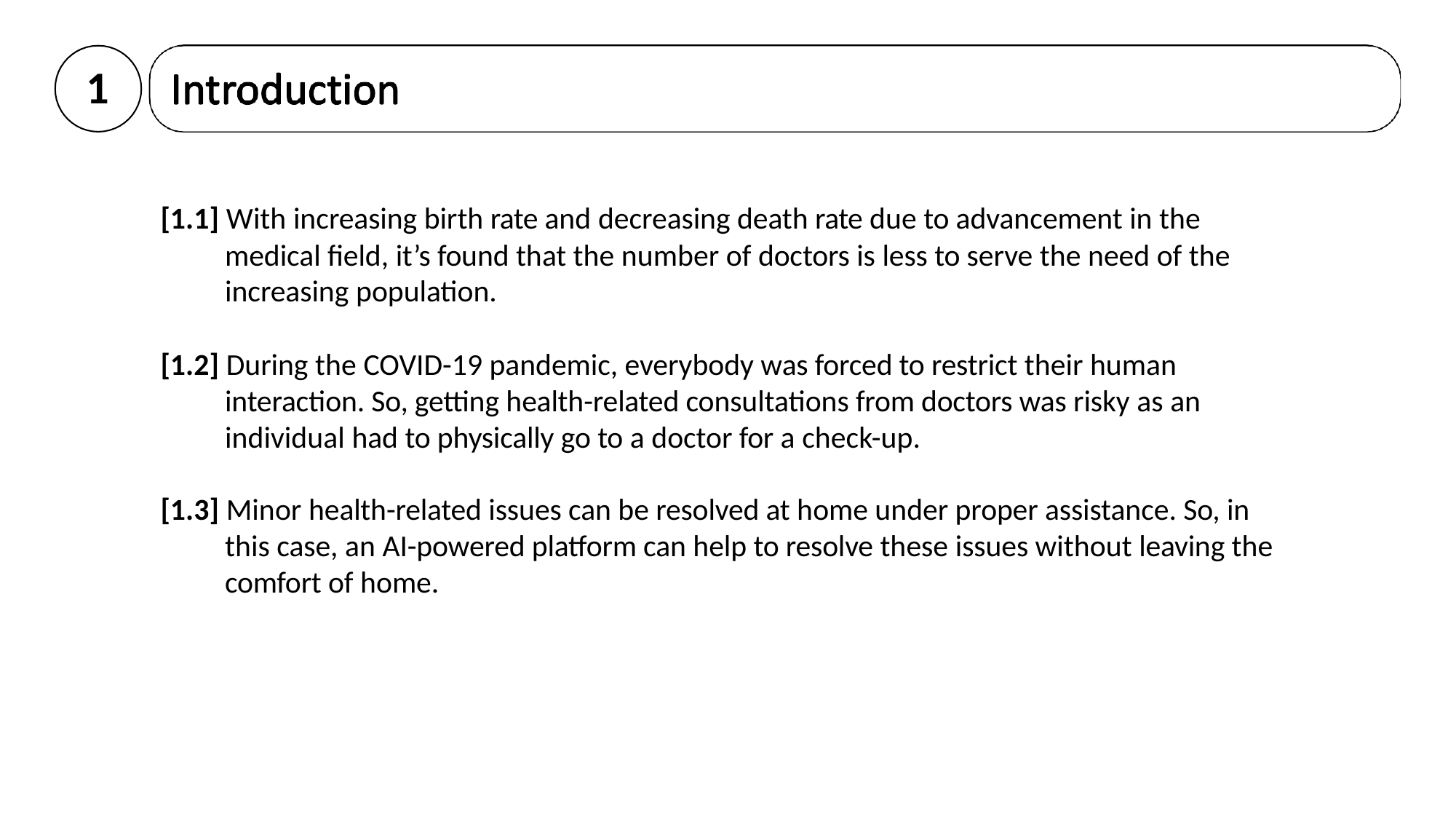

1
# [1.1] With increasing birth rate and decreasing death rate due to advancement in the  medical field, it’s found that the number of doctors is less to serve the need of the  increasing population.
[1.2] During the COVID-19 pandemic, everybody was forced to restrict their human  interaction. So, getting health-related consultations from doctors was risky as an  individual had to physically go to a doctor for a check-up.

[1.3] Minor health-related issues can be resolved at home under proper assistance. So, in  this case, an AI-powered platform can help to resolve these issues without leaving the  comfort of home.